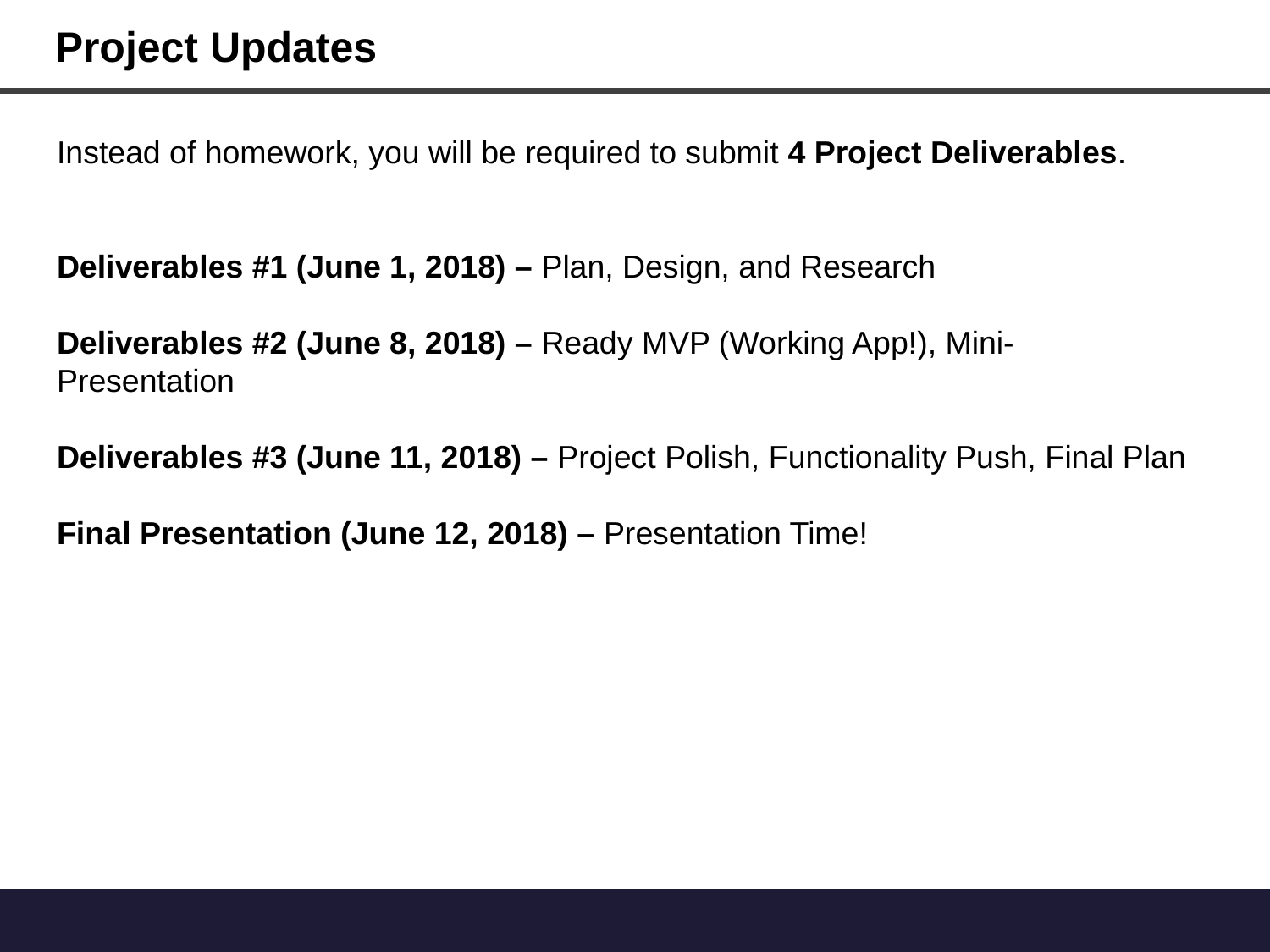

Project Updates
Instead of homework, you will be required to submit 4 Project Deliverables.

Deliverables #1 (June 1, 2018) – Plan, Design, and Research

Deliverables #2 (June 8, 2018) – Ready MVP (Working App!), Mini-Presentation

Deliverables #3 (June 11, 2018) – Project Polish, Functionality Push, Final Plan

Final Presentation (June 12, 2018) – Presentation Time!